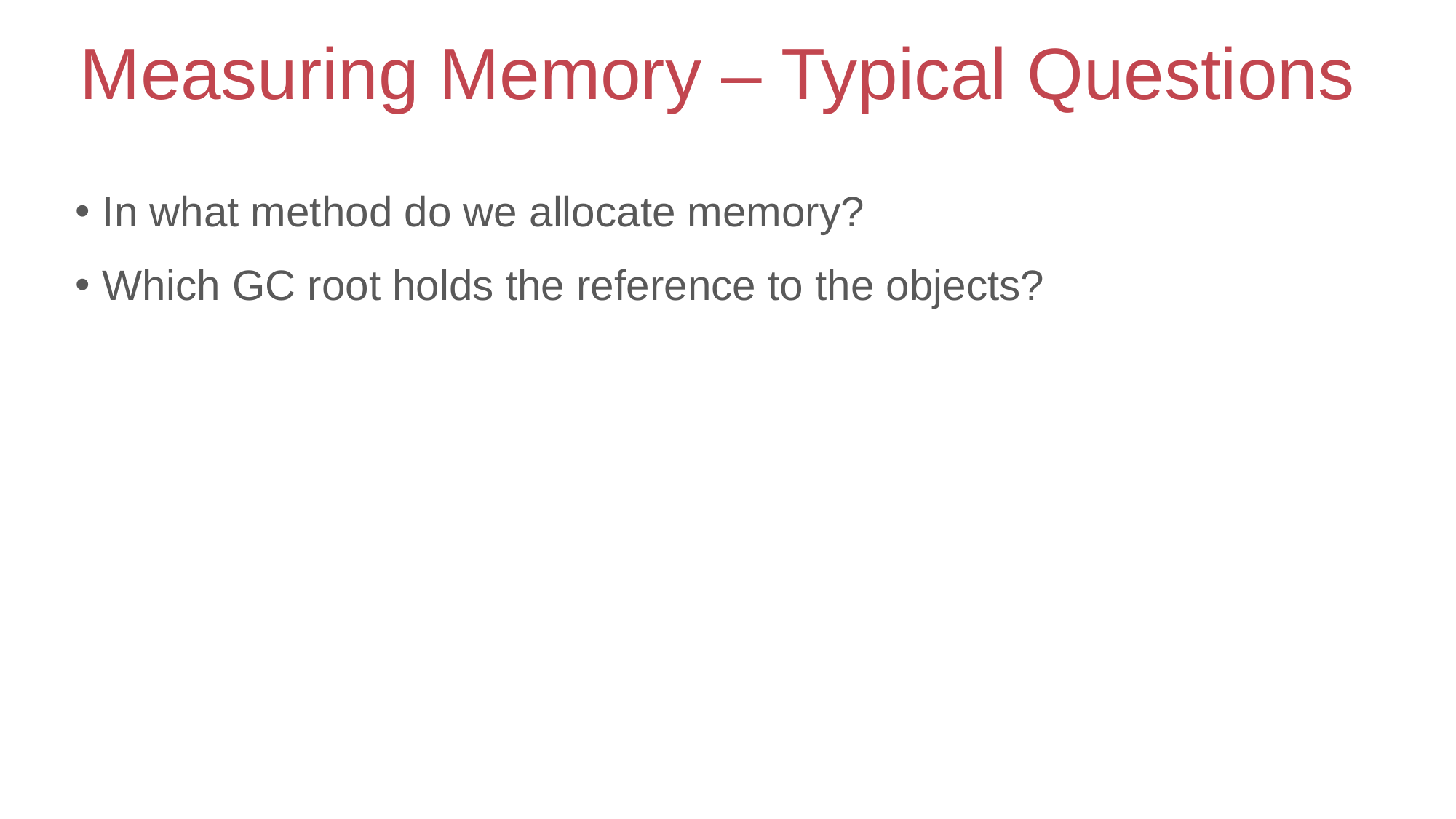

# Measuring Memory – Typical Questions
In what method do we allocate memory?
Which GC root holds the reference to the objects?